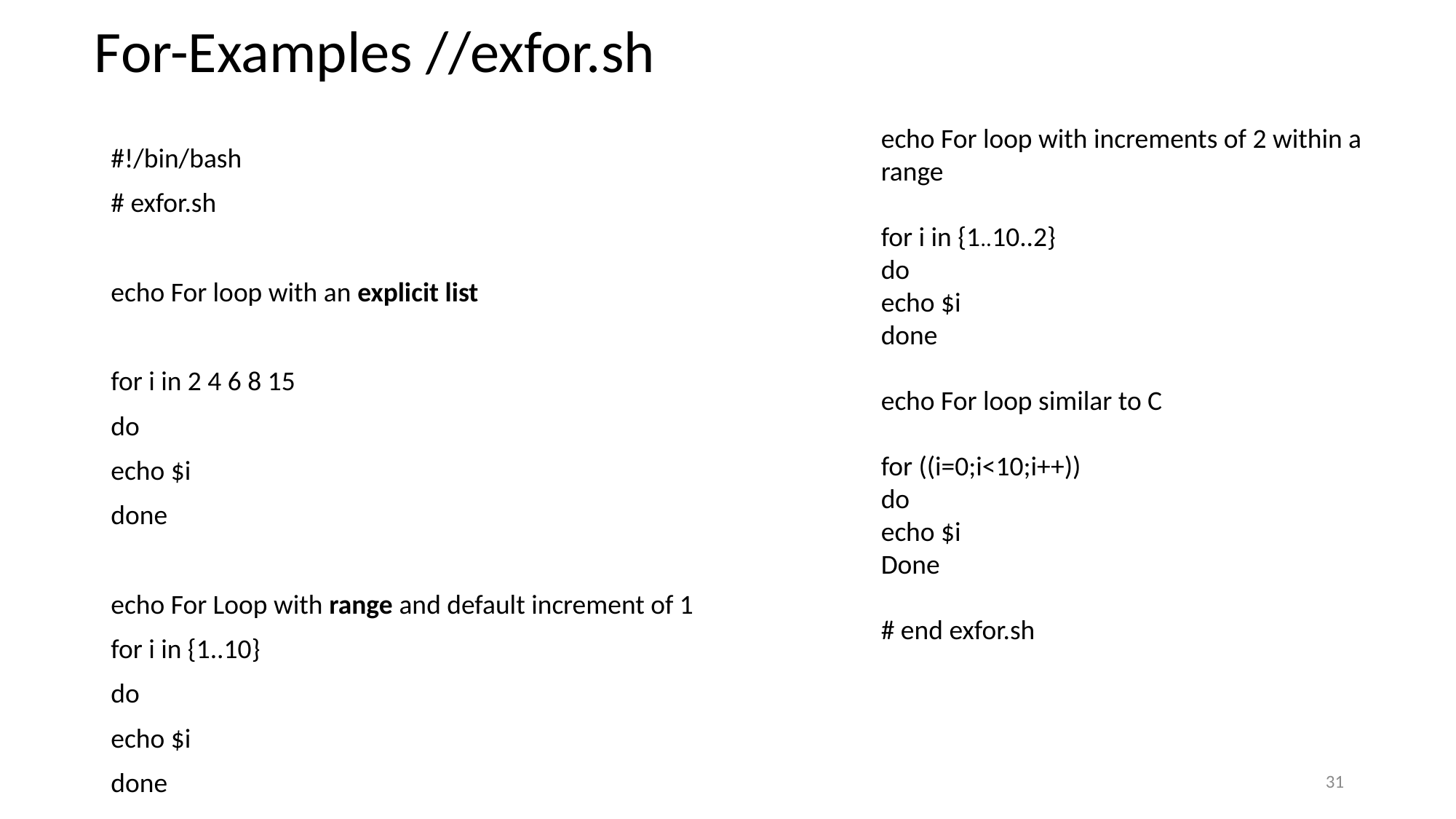

# For-Examples //exfor.sh

#!/bin/bash
# exfor.sh

echo For loop with an explicit list

for i in 2 4 6 8 15
do
echo $i
done

echo For Loop with range and default increment of 1
for i in {1..10}
do
echo $i
done

echo For loop with increments of 2 within a range

for i in {1..10..2}
do
echo $i
done

echo For loop similar to C

for ((i=0;i<10;i++))
do
echo $i
Done

# end exfor.sh
31